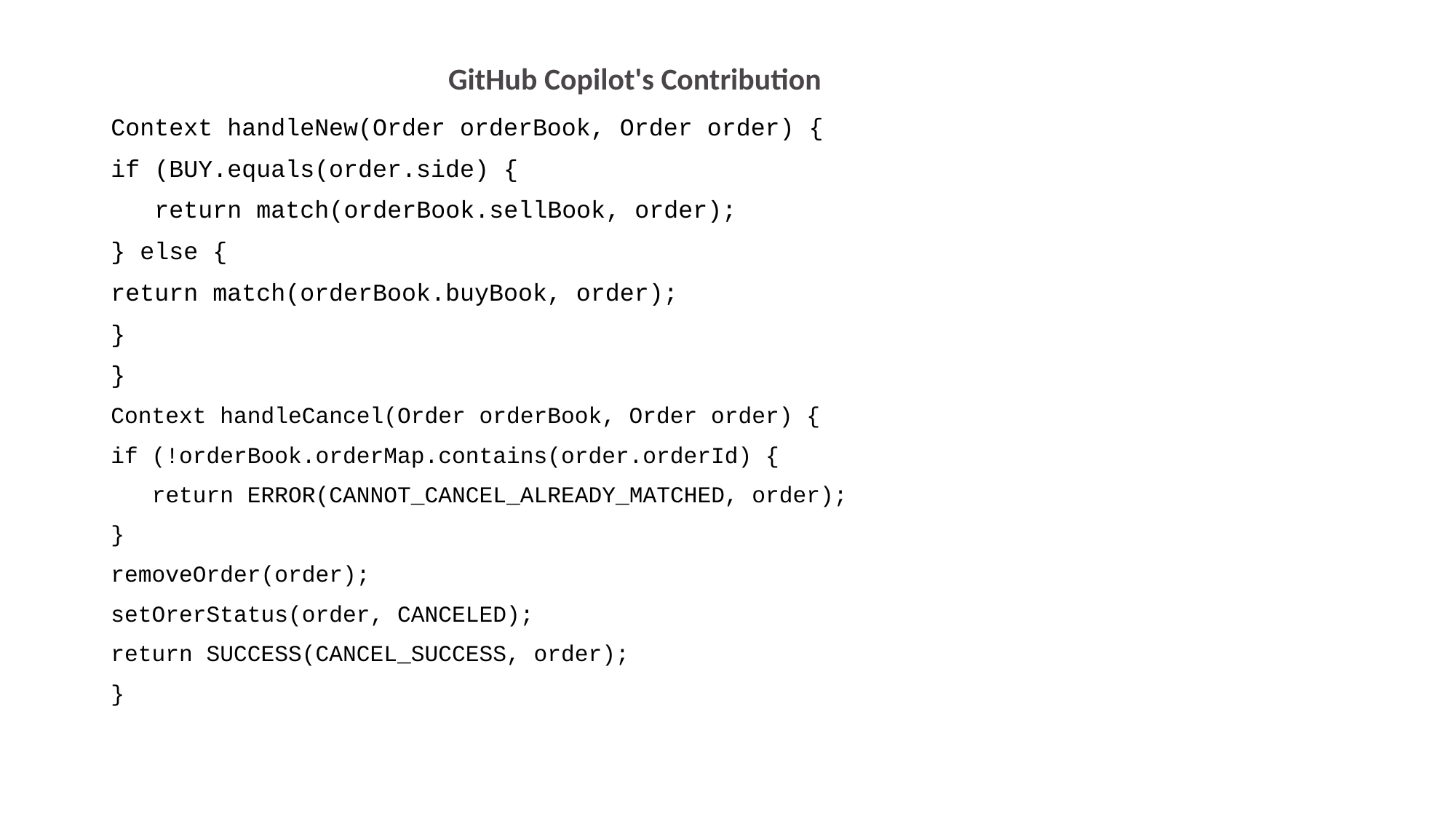

# GitHub Copilot's Contribution
Context handleNew(Order orderBook, Order order) {
if (BUY.equals(order.side) {
   return match(orderBook.sellBook, order);
} else {
return match(orderBook.buyBook, order);
}
}
Context handleCancel(Order orderBook, Order order) {
if (!orderBook.orderMap.contains(order.orderId) {
   return ERROR(CANNOT_CANCEL_ALREADY_MATCHED, order);
}
removeOrder(order);
setOrerStatus(order, CANCELED);
return SUCCESS(CANCEL_SUCCESS, order);
}